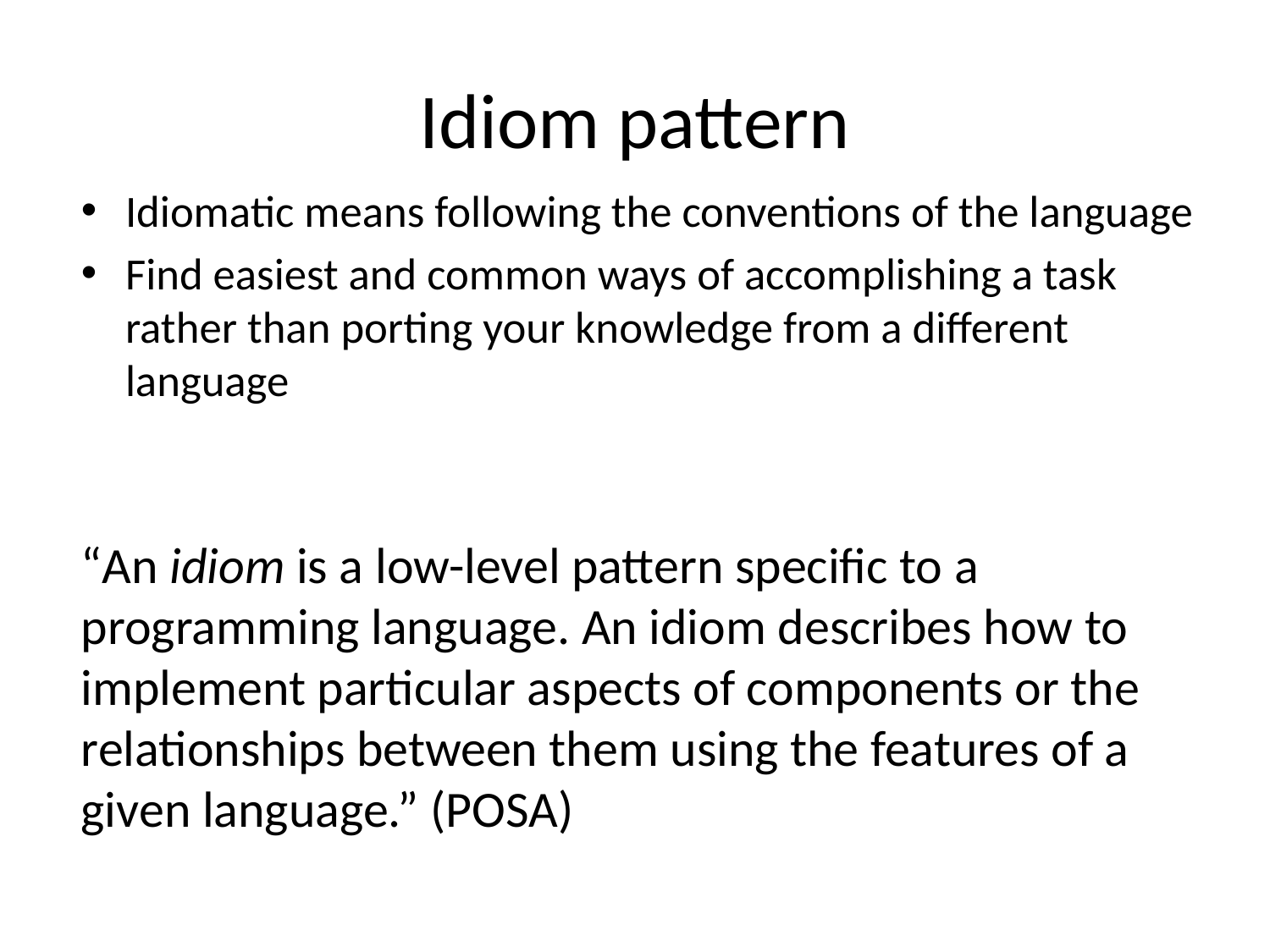

# Idiom pattern
Idiomatic means following the conventions of the language
Find easiest and common ways of accomplishing a task rather than porting your knowledge from a different language
“An idiom is a low-level pattern specific to a programming language. An idiom describes how to implement particular aspects of components or the relationships between them using the features of a given language.” (POSA)